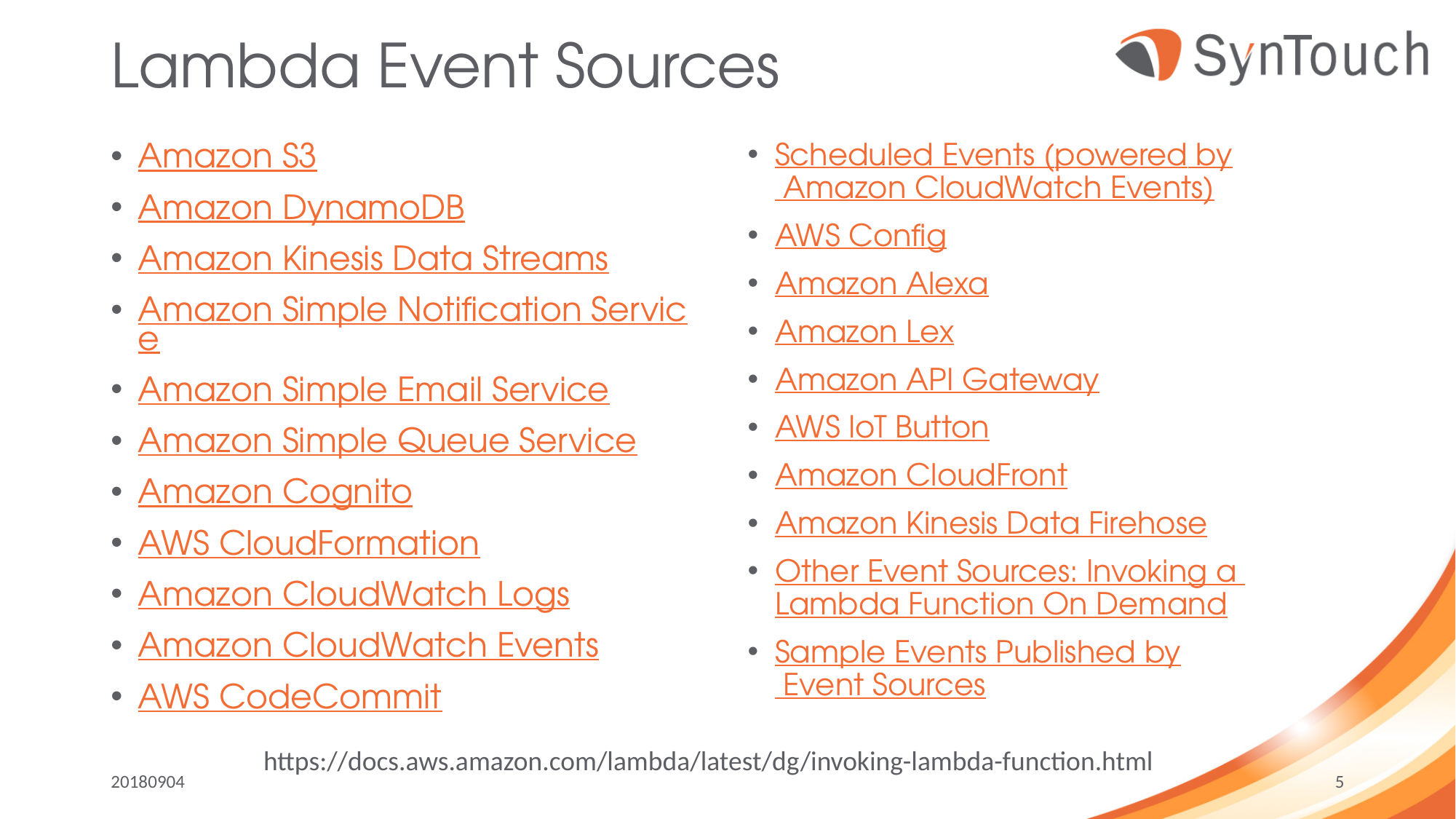

# Lambda Event Sources
Amazon S3
Amazon DynamoDB
Amazon Kinesis Data Streams
Amazon Simple Notification Service
Amazon Simple Email Service
Amazon Simple Queue Service
Amazon Cognito
AWS CloudFormation
Amazon CloudWatch Logs
Amazon CloudWatch Events
AWS CodeCommit

Scheduled Events (powered by Amazon CloudWatch Events)
AWS Config
Amazon Alexa
Amazon Lex
Amazon API Gateway
AWS IoT Button
Amazon CloudFront
Amazon Kinesis Data Firehose
Other Event Sources: Invoking a Lambda Function On Demand
Sample Events Published by Event Sources

https://docs.aws.amazon.com/lambda/latest/dg/invoking-lambda-function.html
20180904
5